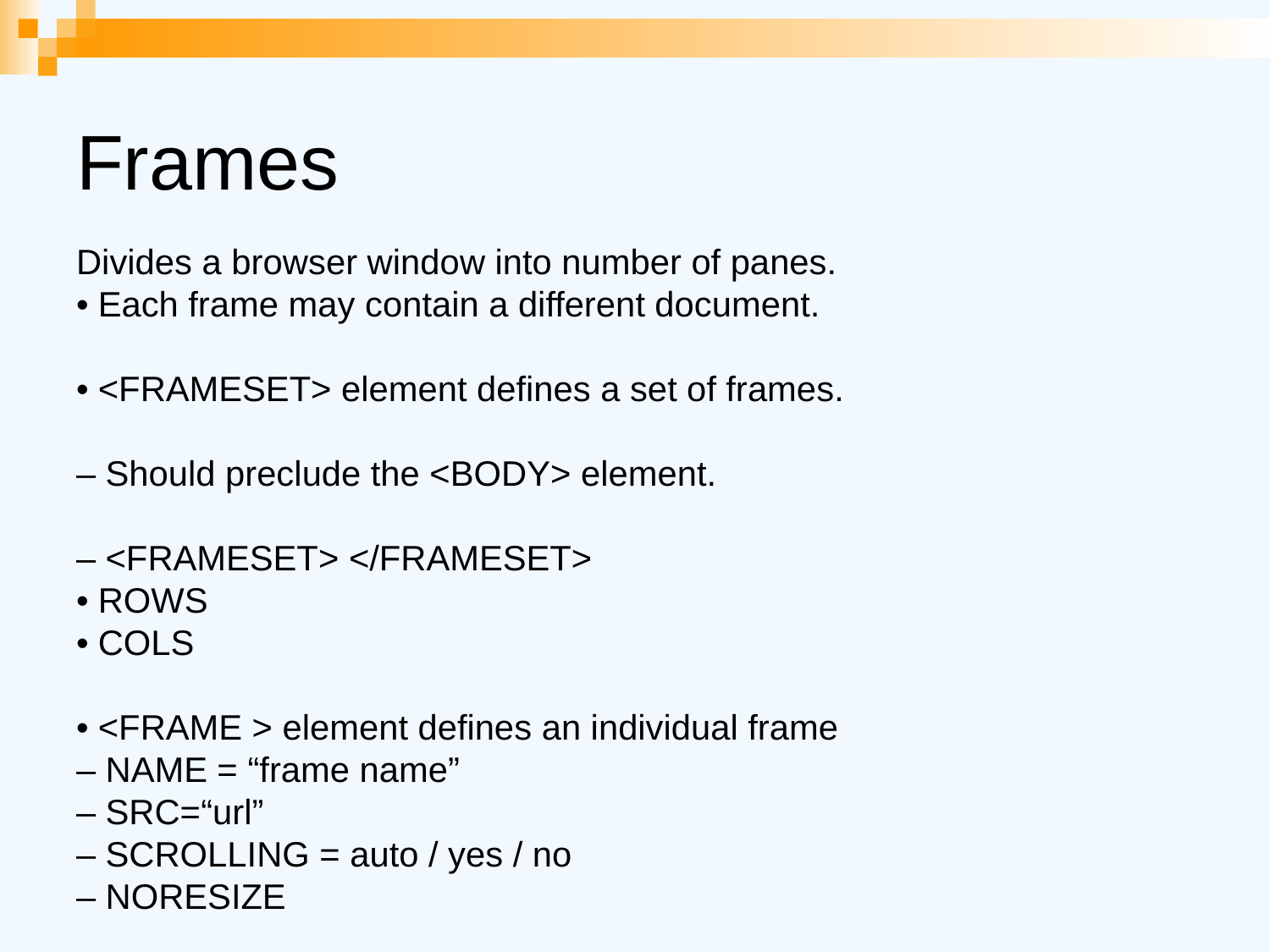

# Frames
Divides a browser window into number of panes.
• Each frame may contain a different document.

• <FRAMESET> element defines a set of frames.

– Should preclude the <BODY> element.

– <FRAMESET> </FRAMESET>
• ROWS
• COLS

• <FRAME > element defines an individual frame
– NAME = “frame name”
– SRC=“url”
– SCROLLING = auto / yes / no
– NORESIZE